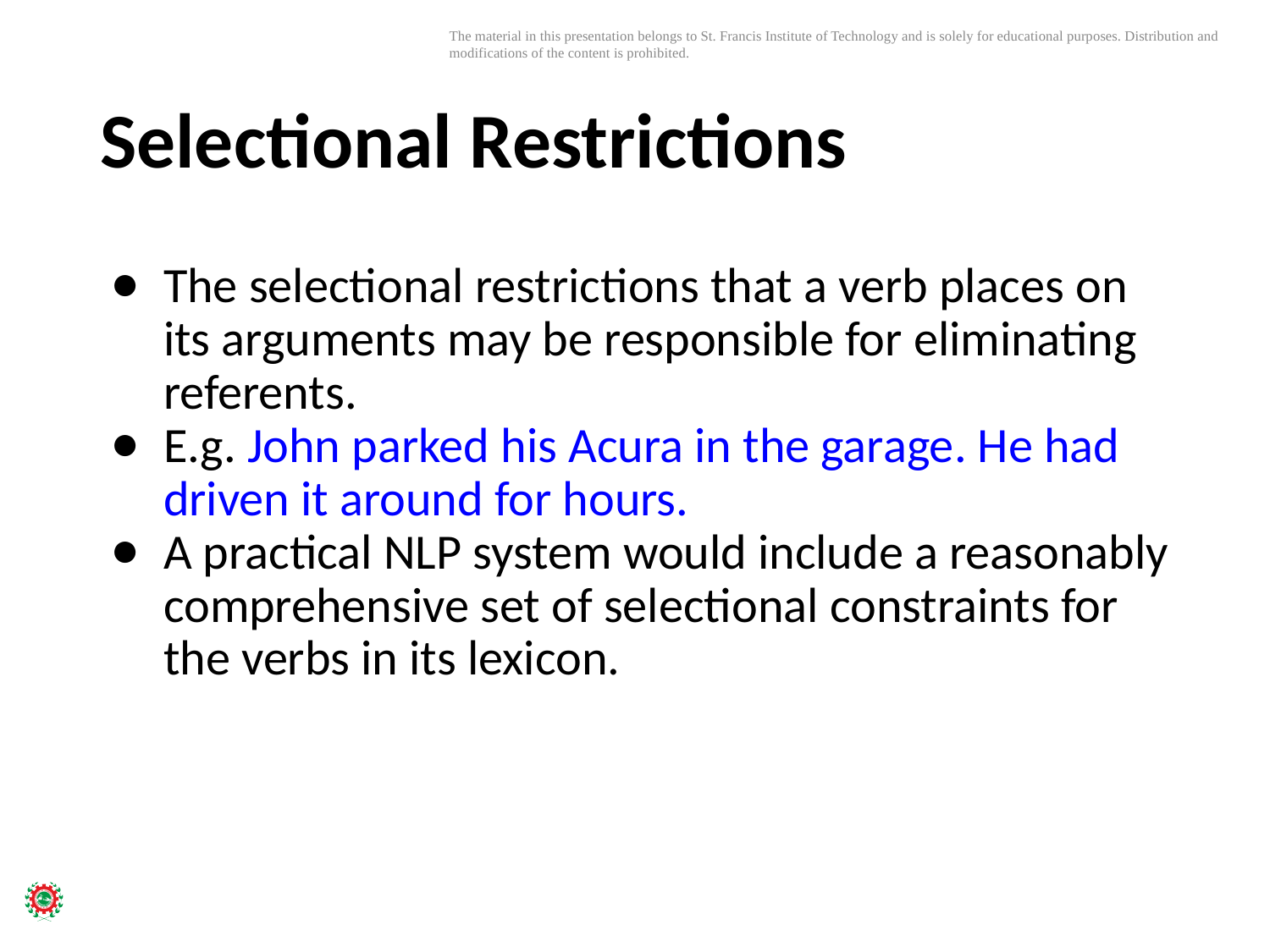

# Selectional Restrictions
The selectional restrictions that a verb places on its arguments may be responsible for eliminating referents.
E.g. John parked his Acura in the garage. He had driven it around for hours.
A practical NLP system would include a reasonably comprehensive set of selectional constraints for the verbs in its lexicon.